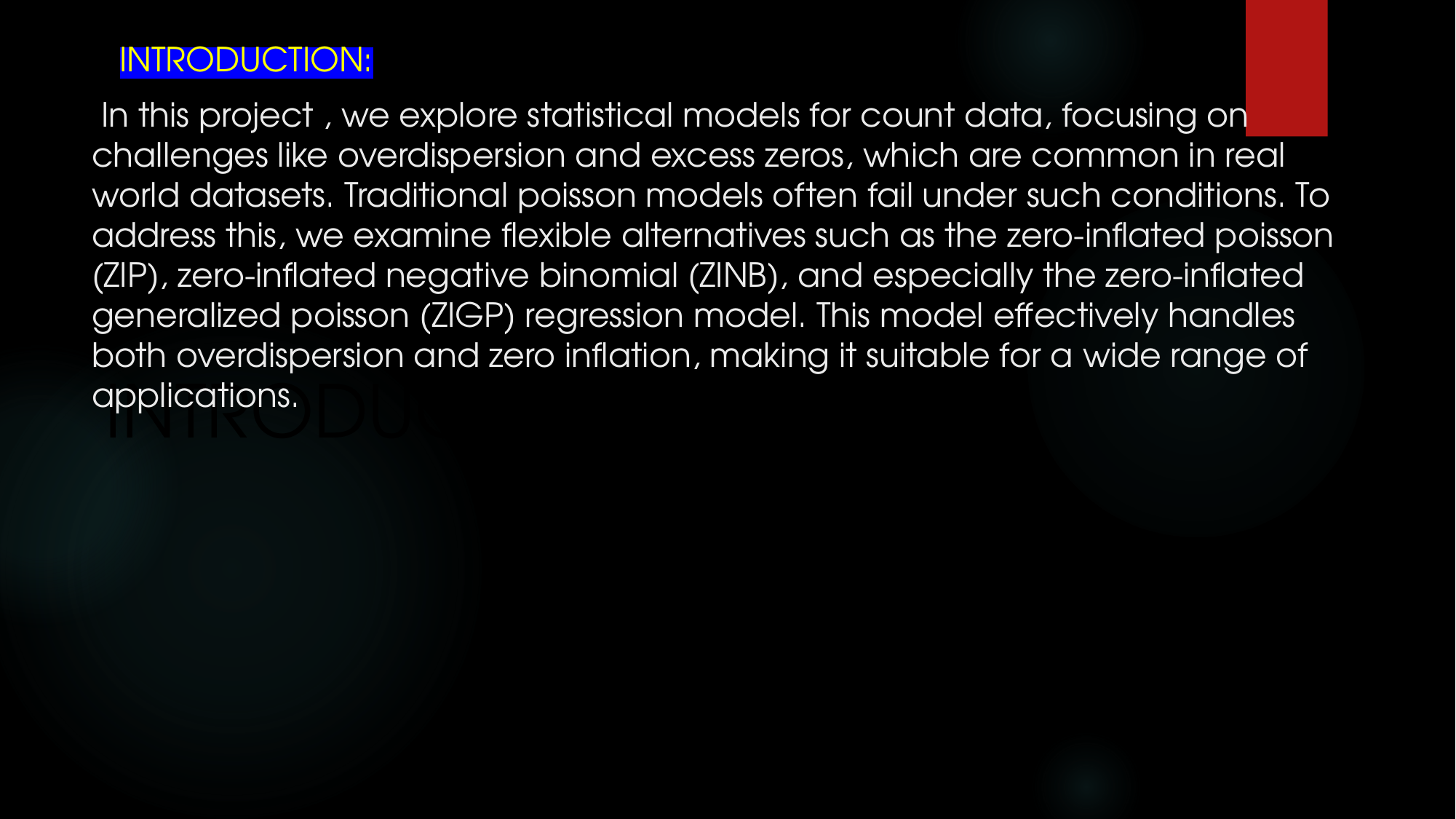

Introduction:
 In this project , we explore statistical models for count data, focusing on   challenges like overdispersion and excess zeros, which are common in real world datasets. Traditional poisson models often fail under such conditions. To address this, we examine flexible alternatives such as the zero-inflated poisson (ZIP), zero-inflated negative binomial (ZINB), and especially the zero-inflated generalized poisson (ZIGP) regression model. This model effectively handles both overdispersion and zero inflation, making it suitable for a wide range of applications.

# INTRODUCTION